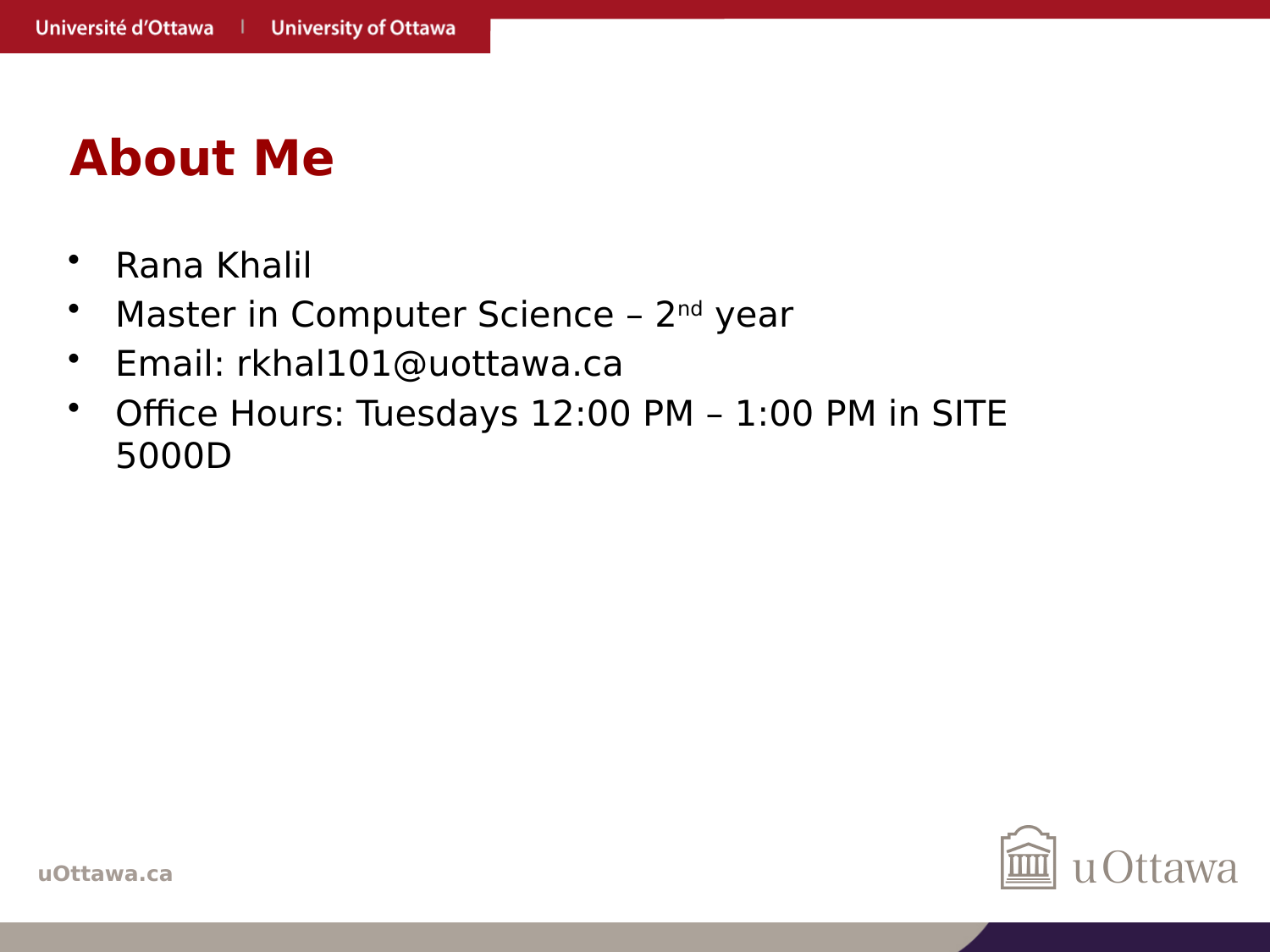

# About Me
Rana Khalil
Master in Computer Science – 2nd year
Email: rkhal101@uottawa.ca
Office Hours: Tuesdays 12:00 PM – 1:00 PM in SITE 5000D